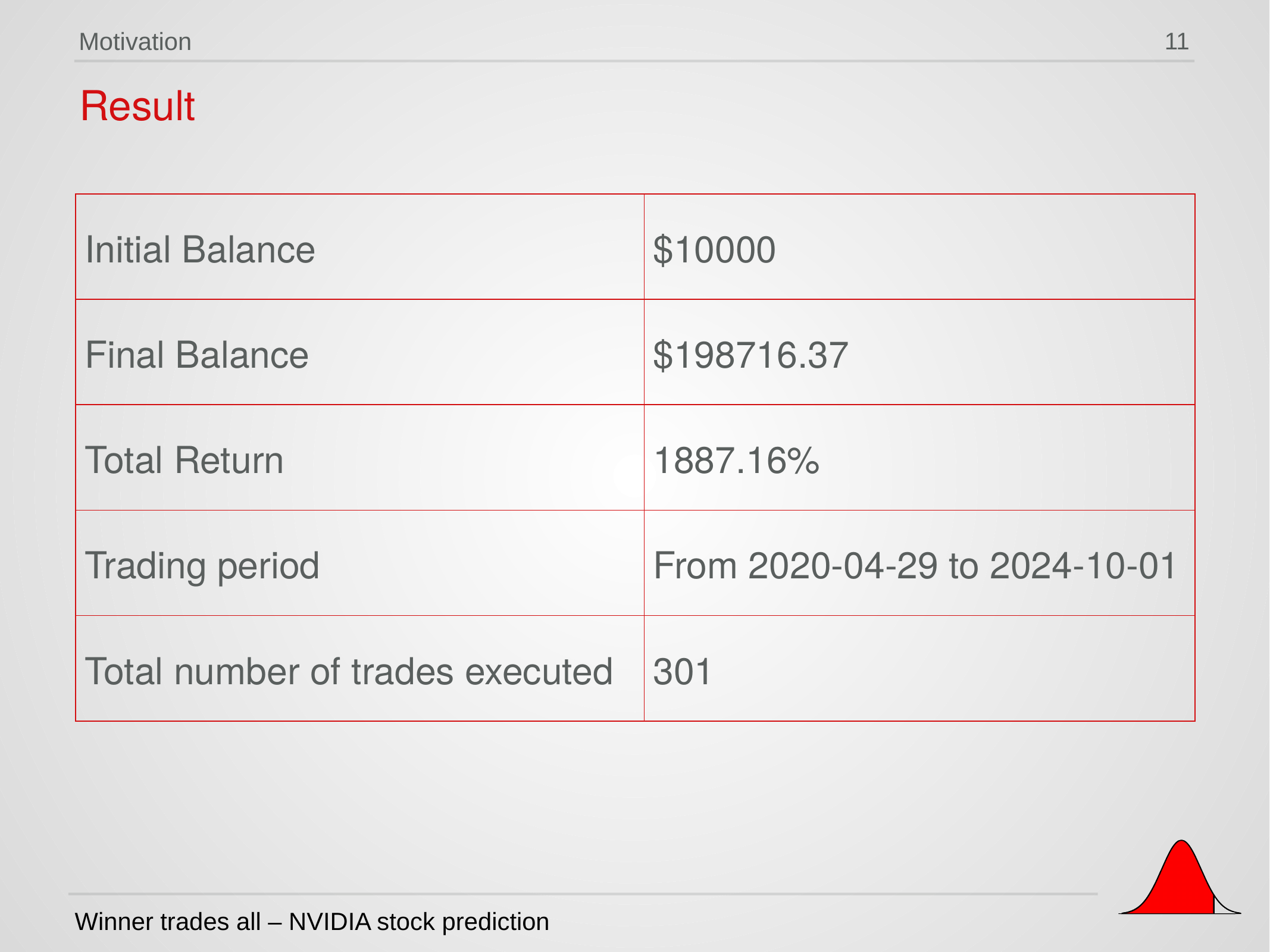

Motivation
11
Result
| Initial Balance | $10000 |
| --- | --- |
| Final Balance | $198716.37 |
| Total Return | 1887.16% |
| Trading period | From 2020-04-29 to 2024-10-01 |
| Total number of trades executed | 301 |
Winner trades all – NVIDIA stock prediction